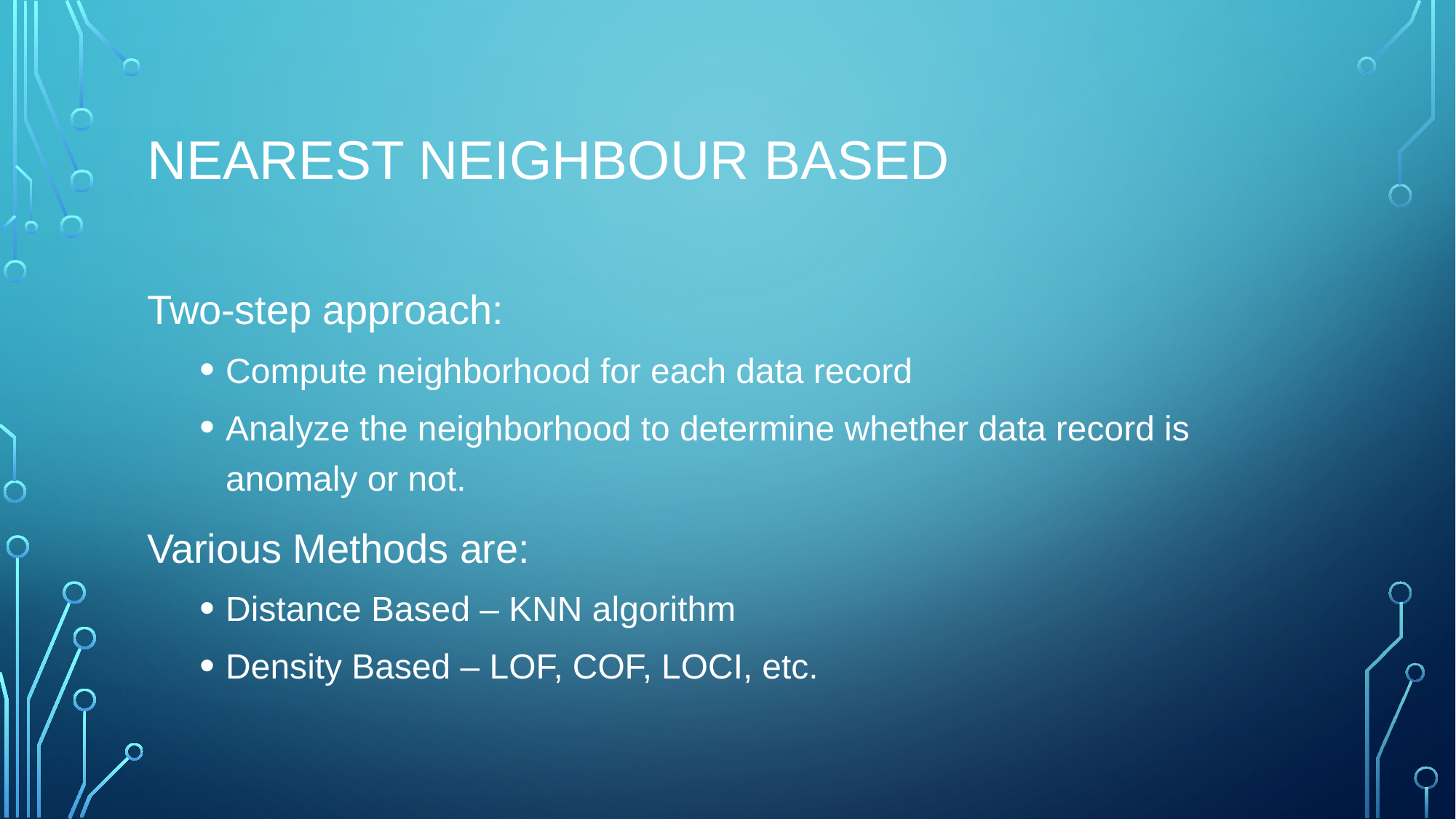

# Nearest neighbour based
Two-step approach:
Compute neighborhood for each data record
Analyze the neighborhood to determine whether data record is anomaly or not.
Various Methods are:
Distance Based – KNN algorithm
Density Based – LOF, COF, LOCI, etc.